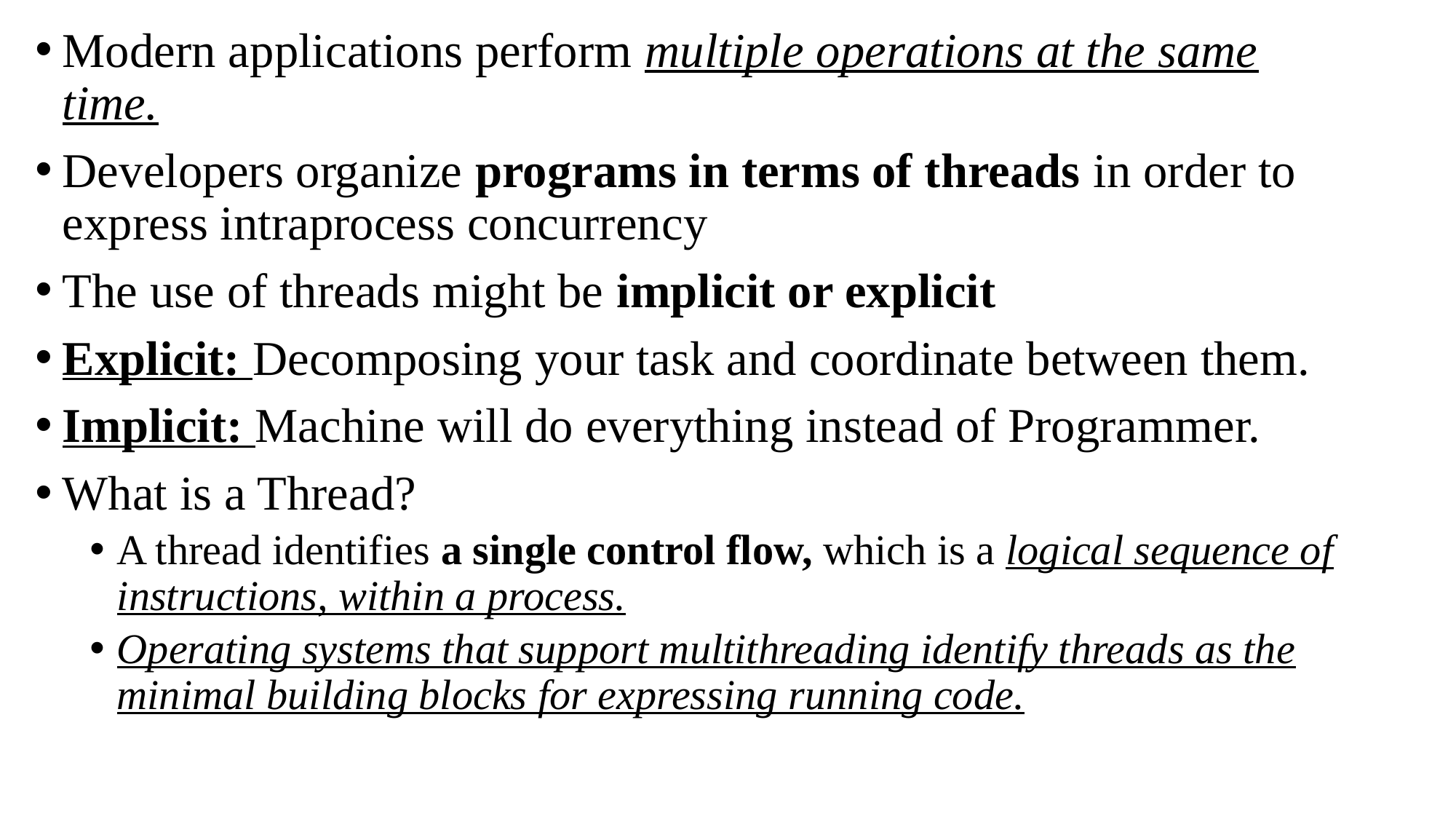

Modern applications perform multiple operations at the same time.
Developers organize programs in terms of threads in order to express intraprocess concurrency
The use of threads might be implicit or explicit
Explicit: Decomposing your task and coordinate between them.
Implicit: Machine will do everything instead of Programmer.
What is a Thread?
A thread identifies a single control flow, which is a logical sequence of instructions, within a process.
Operating systems that support multithreading identify threads as the minimal building blocks for expressing running code.